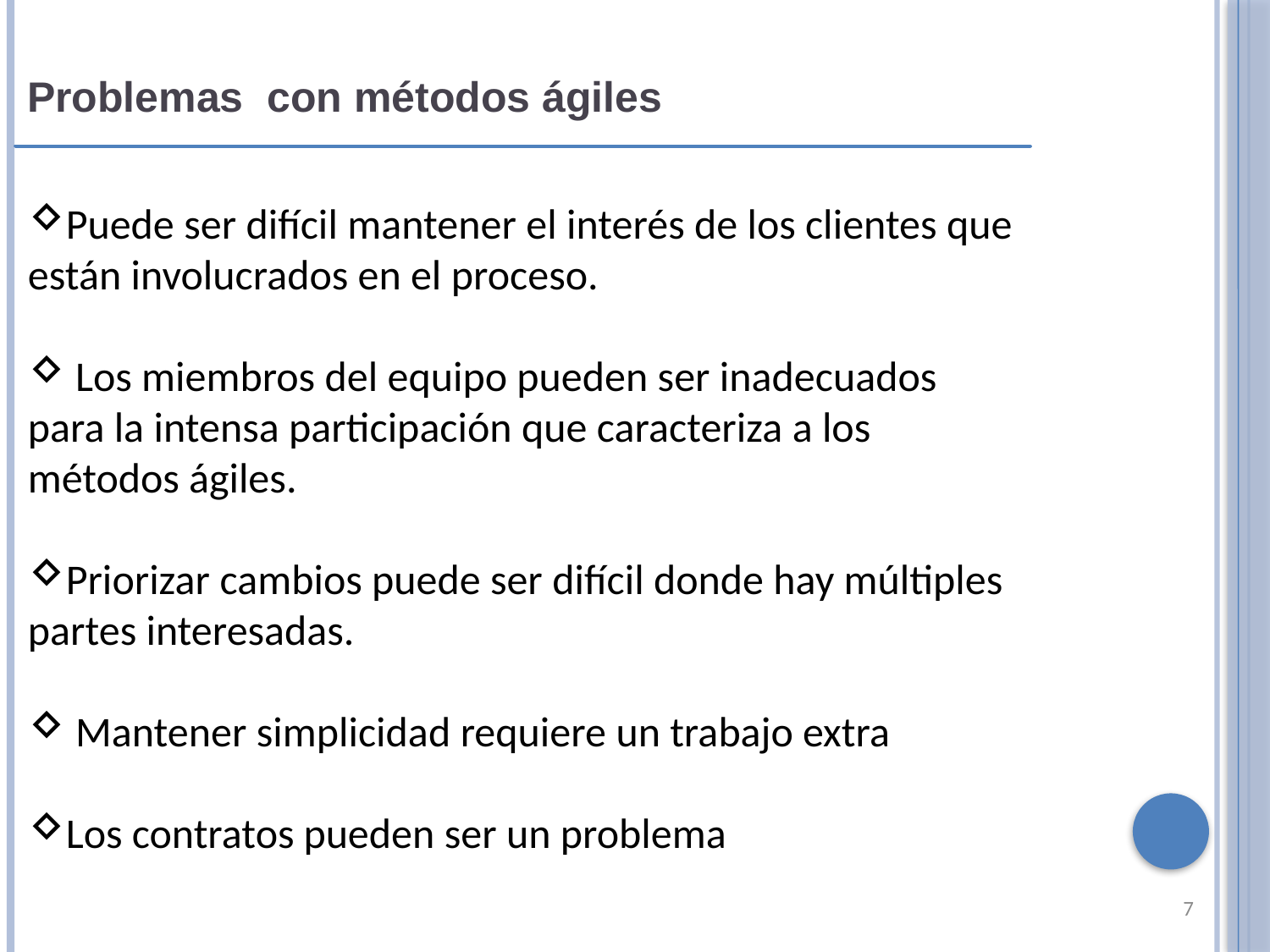

Problemas  con métodos ágiles

Puede ser difícil mantener el interés de los clientes que están involucrados en el proceso.

 Los miembros del equipo pueden ser inadecuados para la intensa participación que caracteriza a los métodos ágiles.

Priorizar cambios puede ser difícil donde hay múltiples partes interesadas.

 Mantener simplicidad requiere un trabajo extra

Los contratos pueden ser un problema
7